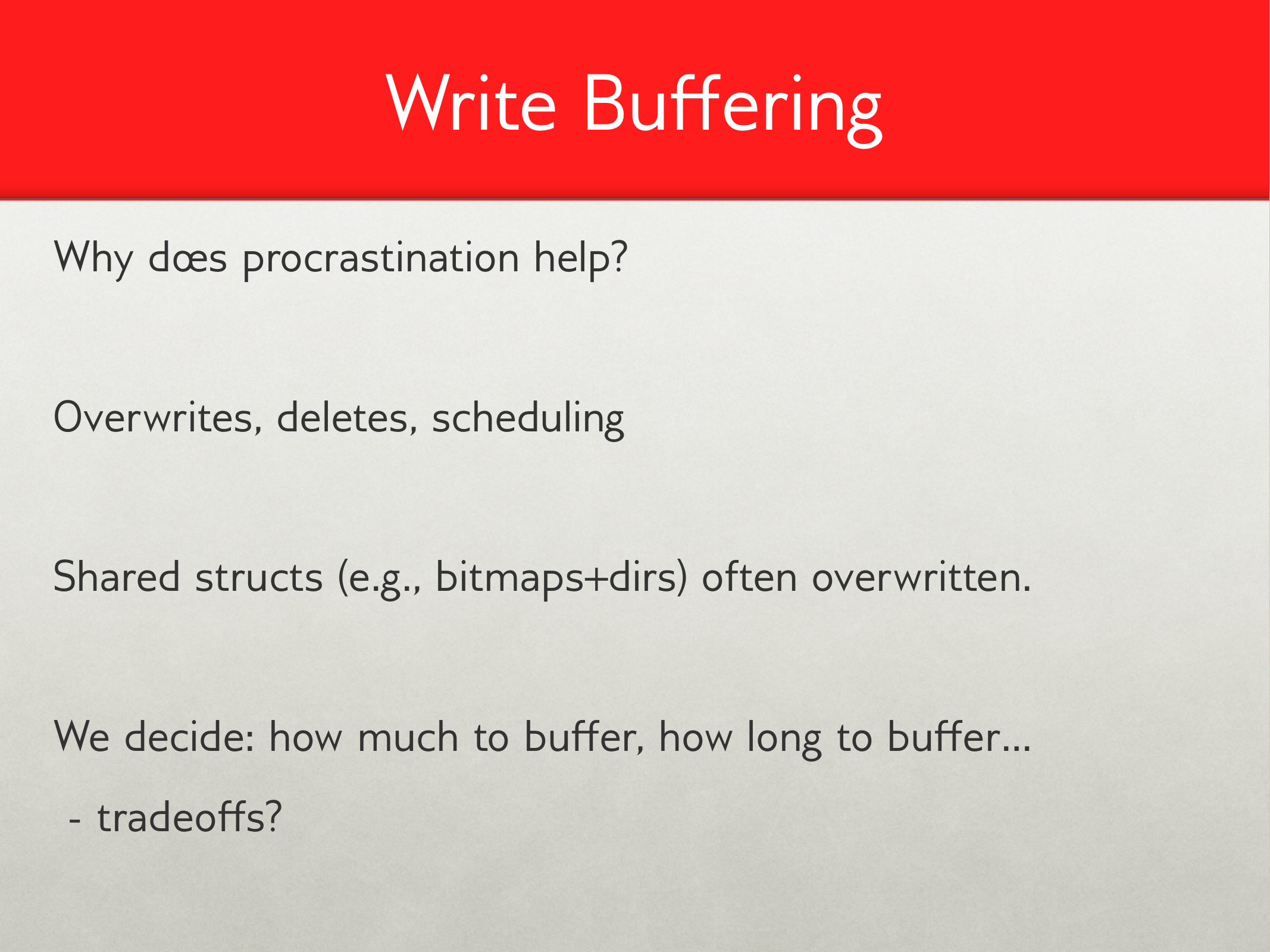

# Write Buffering
Why does procrastination help?

Overwrites, deletes, scheduling

Shared structs (e.g., bitmaps+dirs) often overwritten.

We decide: how much to buffer, how long to buffer…
 - tradeoffs?